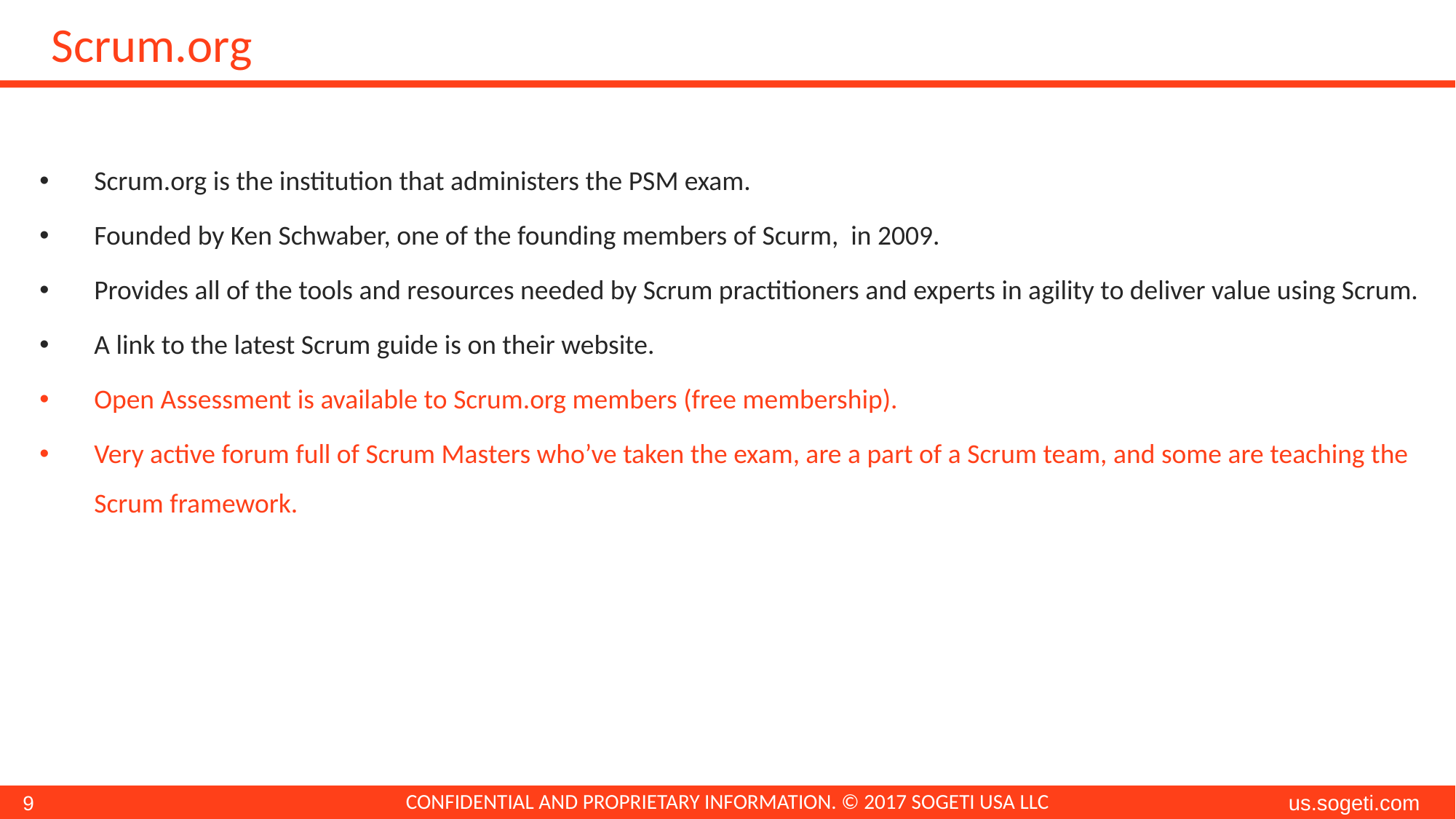

# Scrum.org
Scrum.org is the institution that administers the PSM exam.
Founded by Ken Schwaber, one of the founding members of Scurm,  in 2009.
Provides all of the tools and resources needed by Scrum practitioners and experts in agility to deliver value using Scrum.
A link to the latest Scrum guide is on their website.
Open Assessment is available to Scrum.org members (free membership).
Very active forum full of Scrum Masters who’ve taken the exam, are a part of a Scrum team, and some are teaching the Scrum framework.